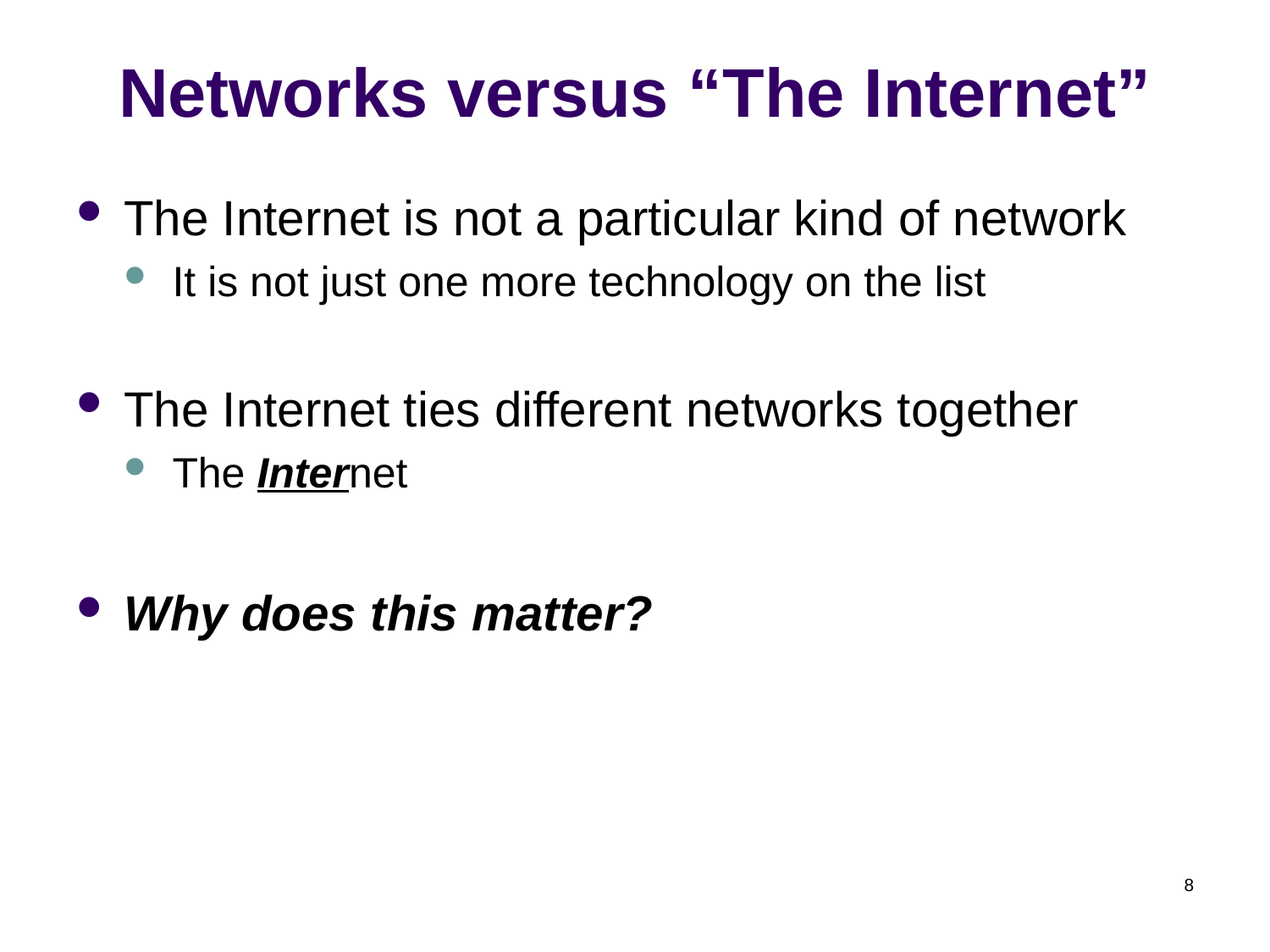

# Networks versus “The Internet”
The Internet is not a particular kind of network
It is not just one more technology on the list

The Internet ties different networks together
The Internet

Why does this matter?
8